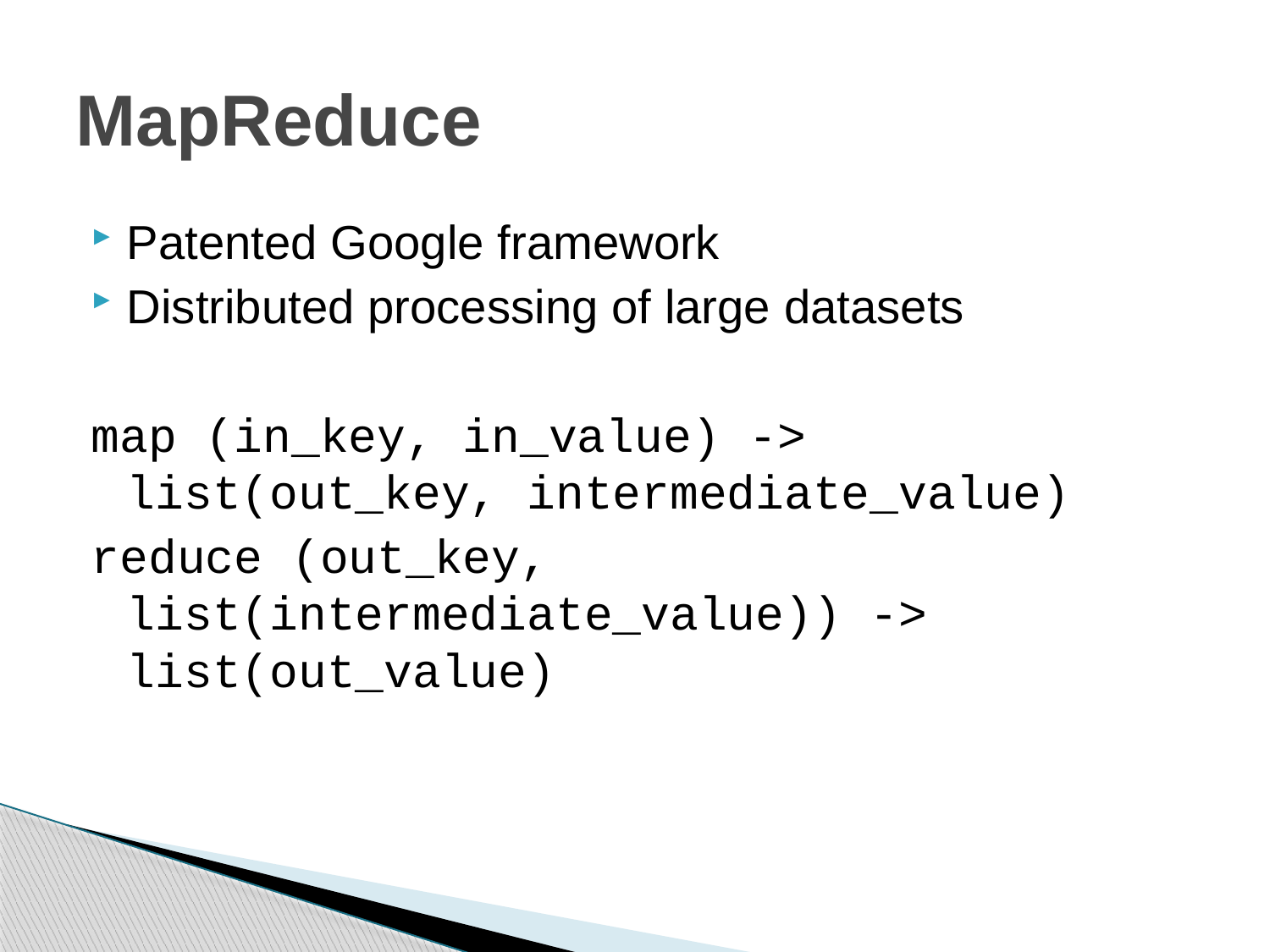

# MapReduce
Patented Google framework
Distributed processing of large datasets

map (in_key, in_value) -> list(out_key, intermediate_value)
reduce (out_key, list(intermediate_value)) -> list(out_value)